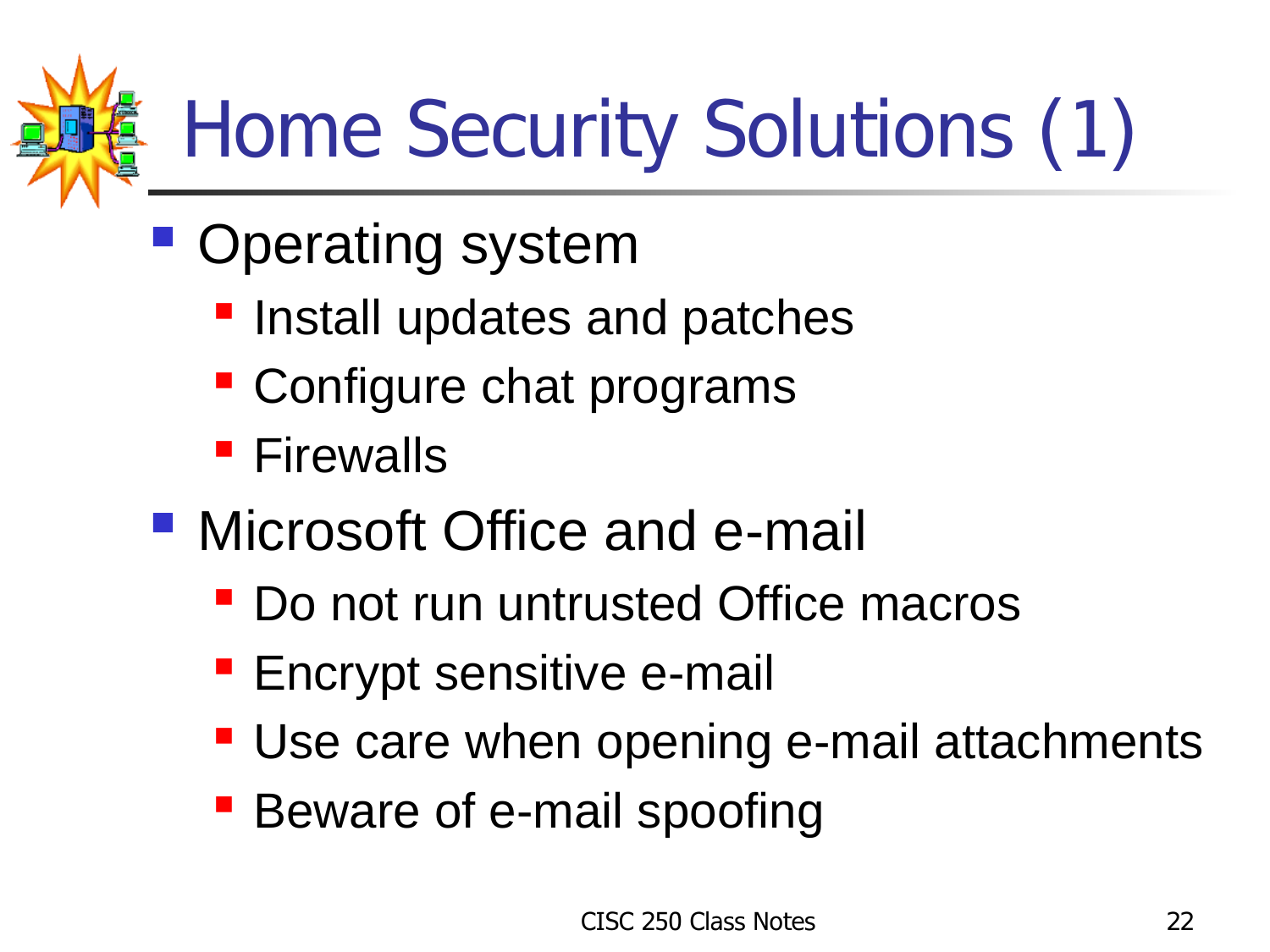

# Home Security Solutions (1)
Operating system
Install updates and patches
Configure chat programs
Firewalls
Microsoft Office and e-mail
Do not run untrusted Office macros
Encrypt sensitive e-mail
Use care when opening e-mail attachments
Beware of e-mail spoofing

CISC 250 Class Notes
22